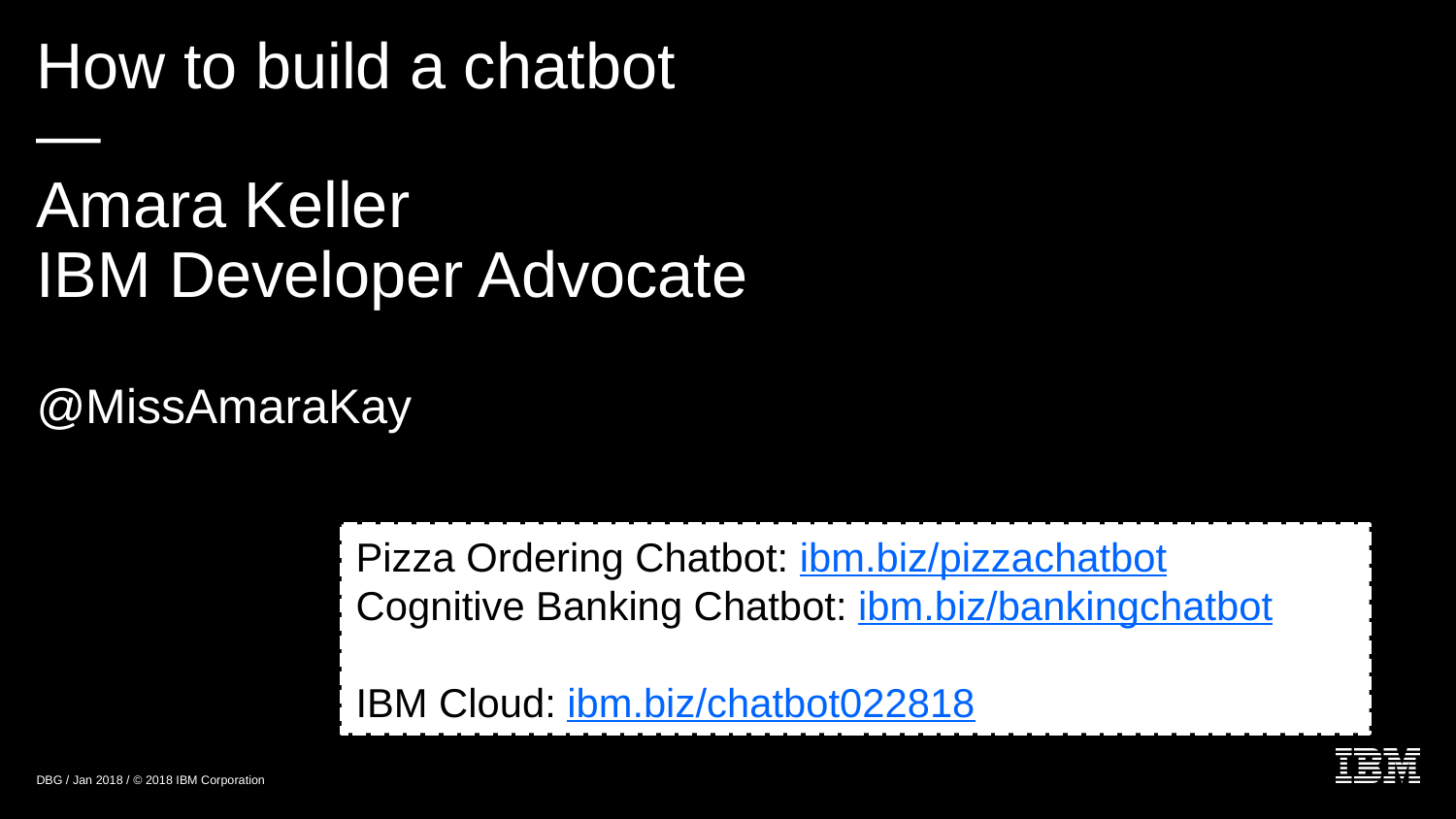

# How to build a chatbot — Amara Keller IBM Developer Advocate @MissAmaraKay
Pizza Ordering Chatbot: ibm.biz/pizzachatbot
Cognitive Banking Chatbot: ibm.biz/bankingchatbot

IBM Cloud: ibm.biz/chatbot022818
DBG / Jan 2018 / © 2018 IBM Corporation